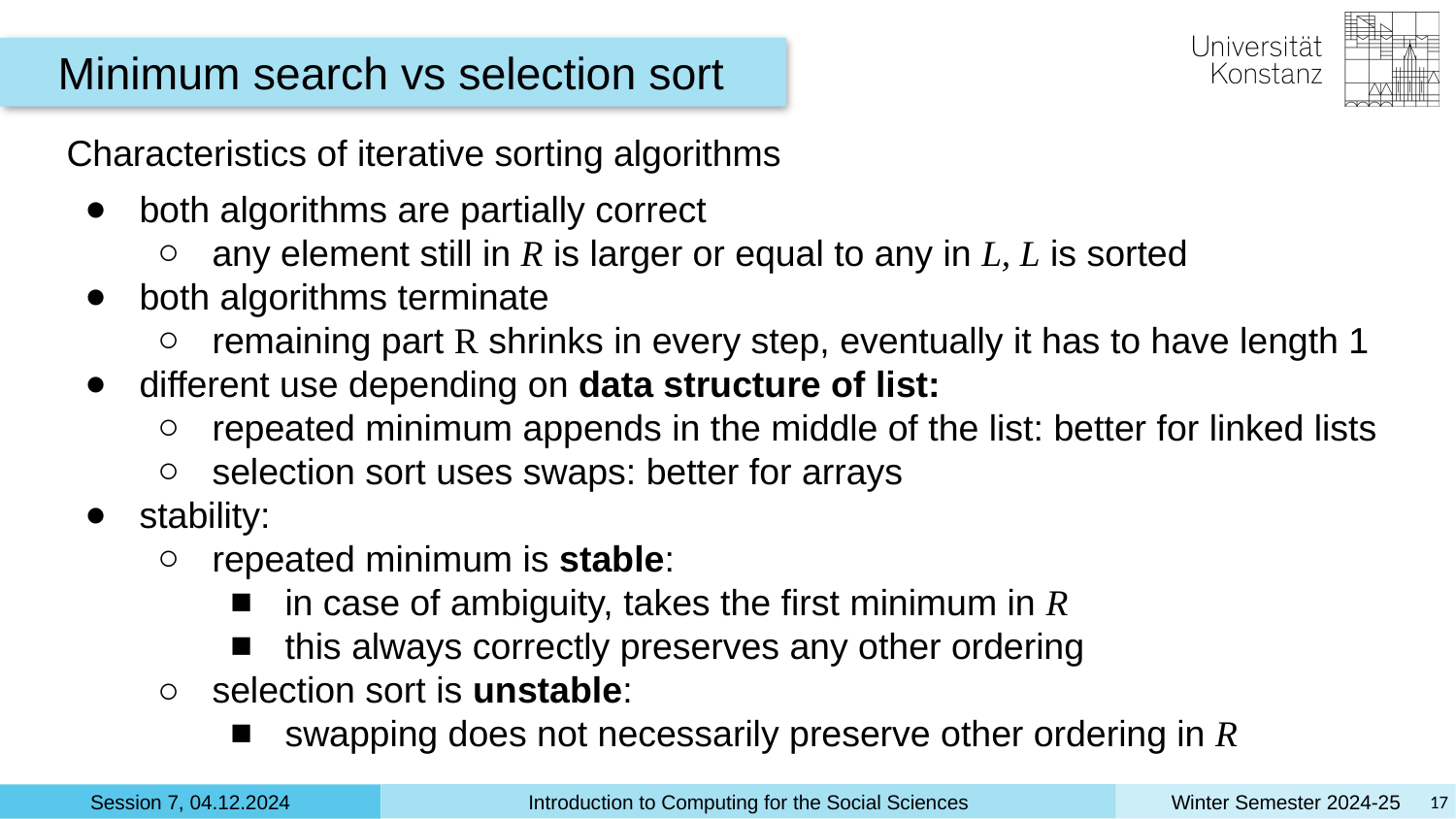

Minimum search vs selection sort

Characteristics of iterative sorting algorithms
both algorithms are partially correct
any element still in R is larger or equal to any in L, L is sorted
both algorithms terminate
remaining part R shrinks in every step, eventually it has to have length 1
different use depending on data structure of list:
repeated minimum appends in the middle of the list: better for linked lists
selection sort uses swaps: better for arrays
stability:
repeated minimum is stable:
in case of ambiguity, takes the first minimum in R
this always correctly preserves any other ordering
selection sort is unstable:
swapping does not necessarily preserve other ordering in R